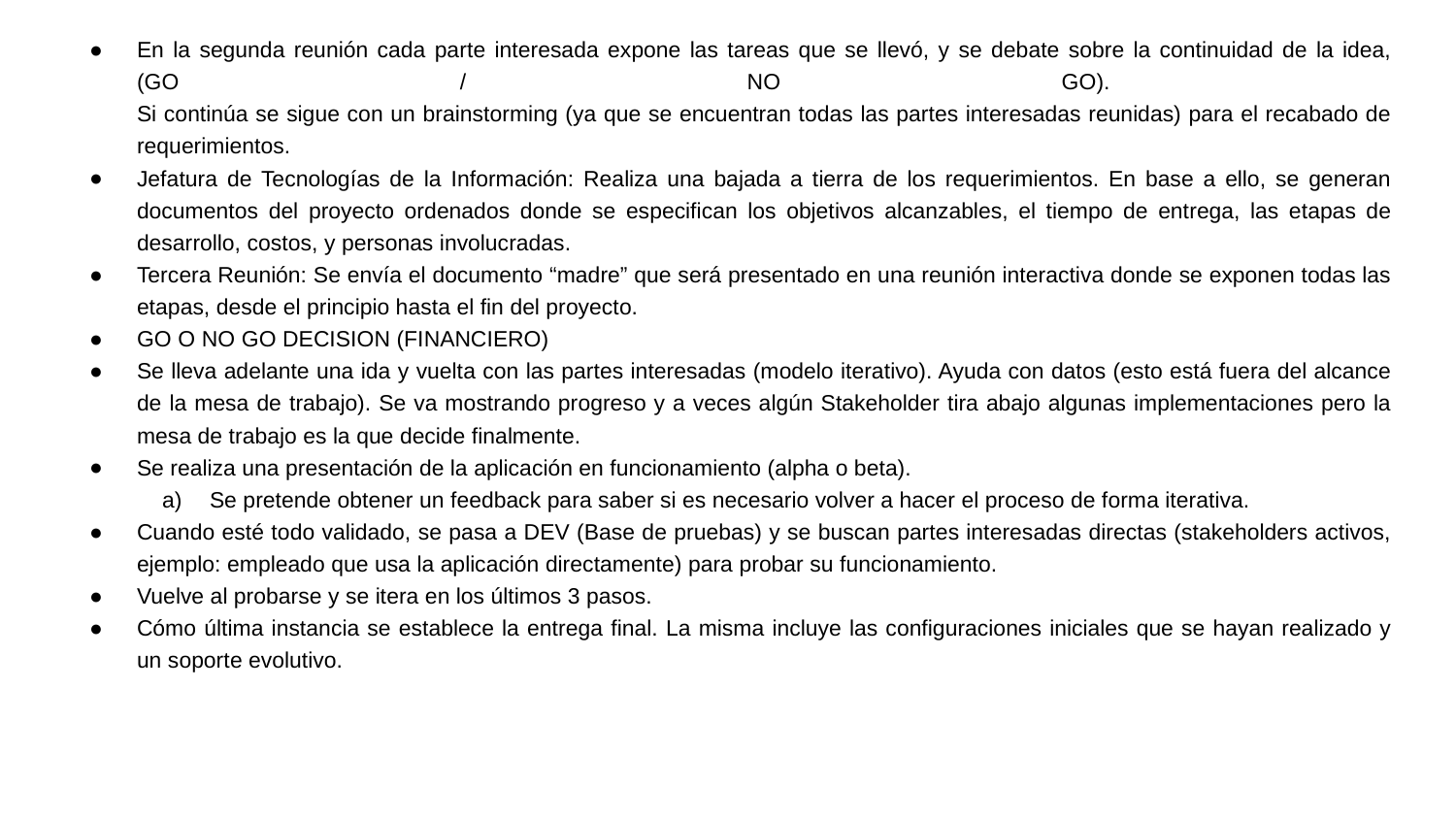

En la segunda reunión cada parte interesada expone las tareas que se llevó, y se debate sobre la continuidad de la idea, (GO / NO GO).
Si continúa se sigue con un brainstorming (ya que se encuentran todas las partes interesadas reunidas) para el recabado de requerimientos.
Jefatura de Tecnologías de la Información: Realiza una bajada a tierra de los requerimientos. En base a ello, se generan documentos del proyecto ordenados donde se especifican los objetivos alcanzables, el tiempo de entrega, las etapas de desarrollo, costos, y personas involucradas.
Tercera Reunión: Se envía el documento “madre” que será presentado en una reunión interactiva donde se exponen todas las etapas, desde el principio hasta el fin del proyecto.
GO O NO GO DECISION (FINANCIERO)
Se lleva adelante una ida y vuelta con las partes interesadas (modelo iterativo). Ayuda con datos (esto está fuera del alcance de la mesa de trabajo). Se va mostrando progreso y a veces algún Stakeholder tira abajo algunas implementaciones pero la mesa de trabajo es la que decide finalmente.
Se realiza una presentación de la aplicación en funcionamiento (alpha o beta).
Se pretende obtener un feedback para saber si es necesario volver a hacer el proceso de forma iterativa.
Cuando esté todo validado, se pasa a DEV (Base de pruebas) y se buscan partes interesadas directas (stakeholders activos, ejemplo: empleado que usa la aplicación directamente) para probar su funcionamiento.
Vuelve al probarse y se itera en los últimos 3 pasos.
Cómo última instancia se establece la entrega final. La misma incluye las configuraciones iniciales que se hayan realizado y un soporte evolutivo.